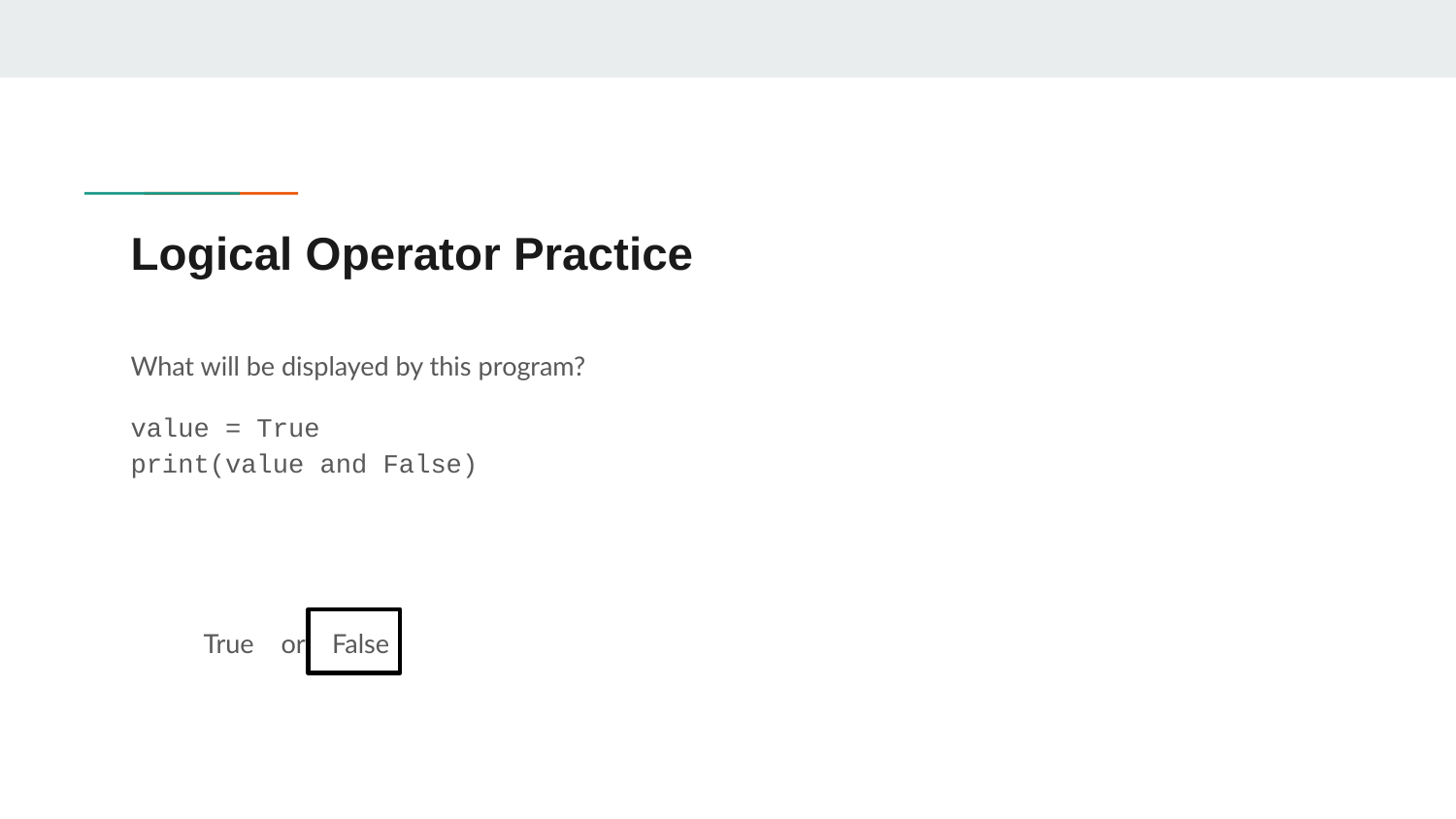

# Logical Operator Practice
What will be displayed by this program?
value = True
print(value and False)

True    or    False